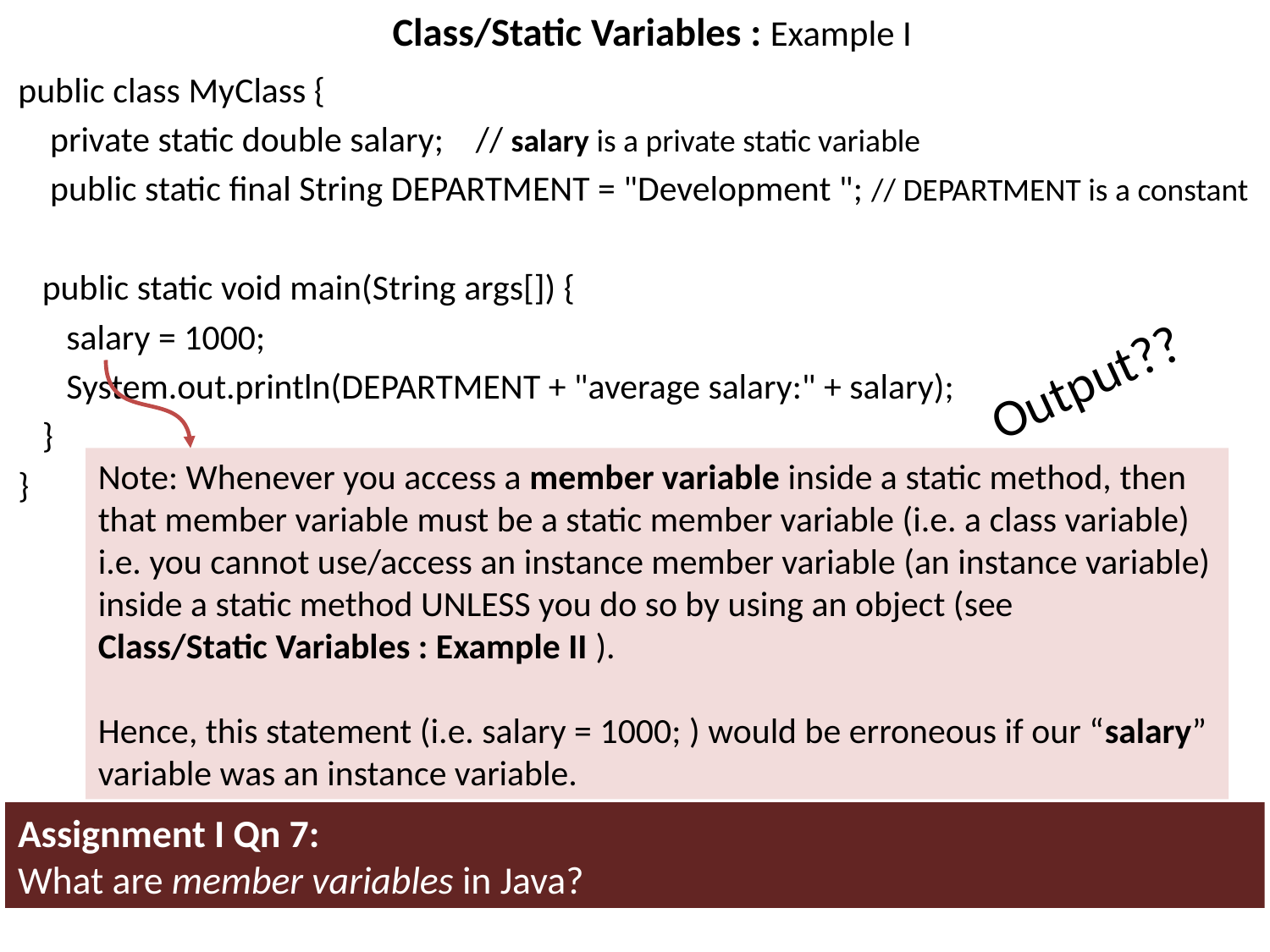

# Class/Static Variables : Example I
public class MyClass {
    private static double salary;    // salary is a private static variable
    public static final String DEPARTMENT = "Development "; // DEPARTMENT is a constant

   public static void main(String args[]) {
      salary = 1000;
      System.out.println(DEPARTMENT + "average salary:" + salary);
   }
}
Output??
Note: Whenever you access a member variable inside a static method, then that member variable must be a static member variable (i.e. a class variable) i.e. you cannot use/access an instance member variable (an instance variable) inside a static method UNLESS you do so by using an object (see Class/Static Variables : Example II ).

Hence, this statement (i.e. salary = 1000; ) would be erroneous if our “salary” variable was an instance variable.
Assignment I Qn 7:
What are member variables in Java?